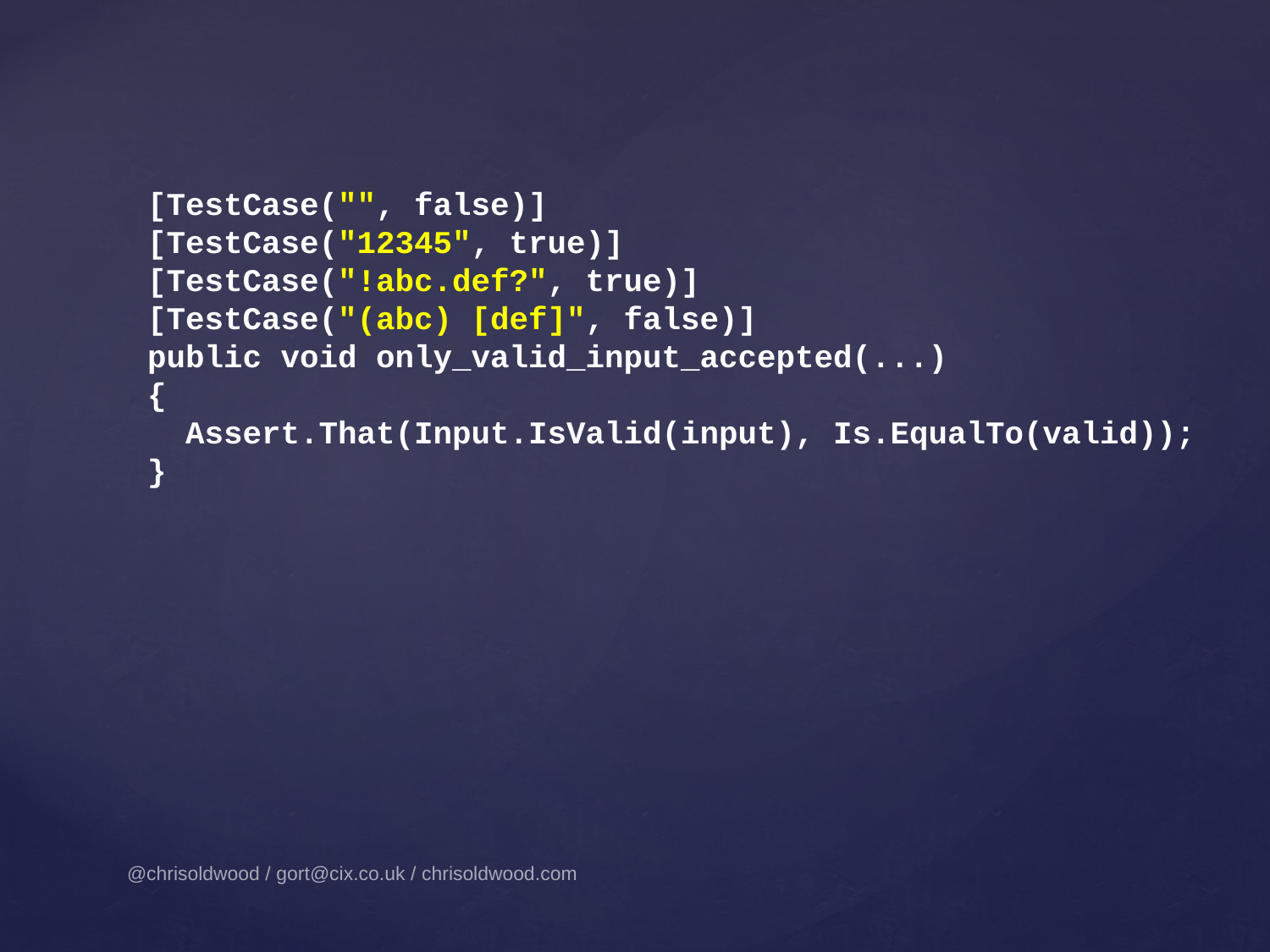

[TestCase("", false)]
[TestCase("12345", true)]
[TestCase("!abc.def?", true)]
[TestCase("(abc) [def]", false)]
public void only_valid_input_accepted(...)
{
  Assert.That(Input.IsValid(input), Is.EqualTo(valid));
}
@chrisoldwood / gort@cix.co.uk / chrisoldwood.com